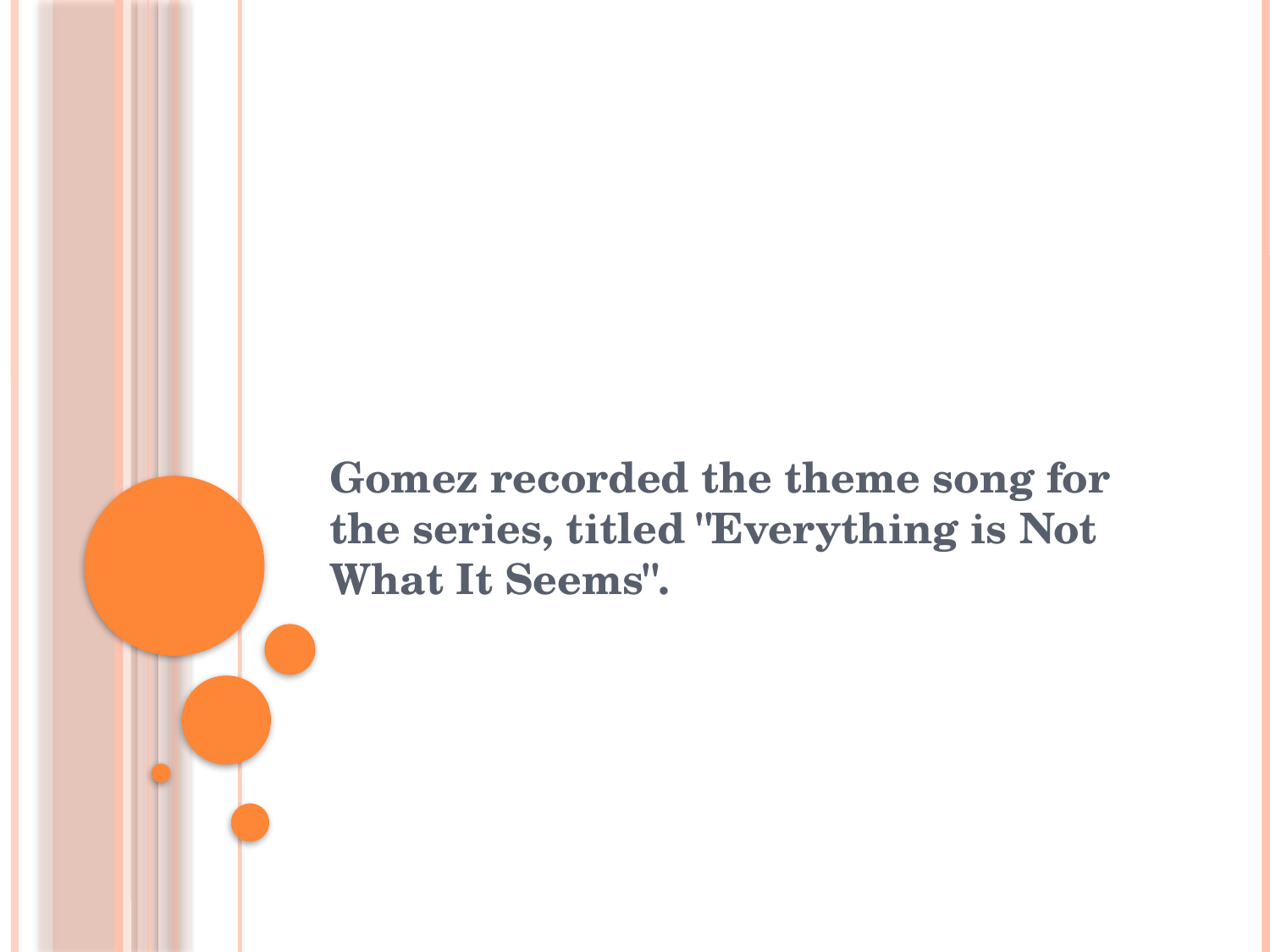

#
Gomez recorded the theme song for the series, titled "Everything is Not What It Seems".